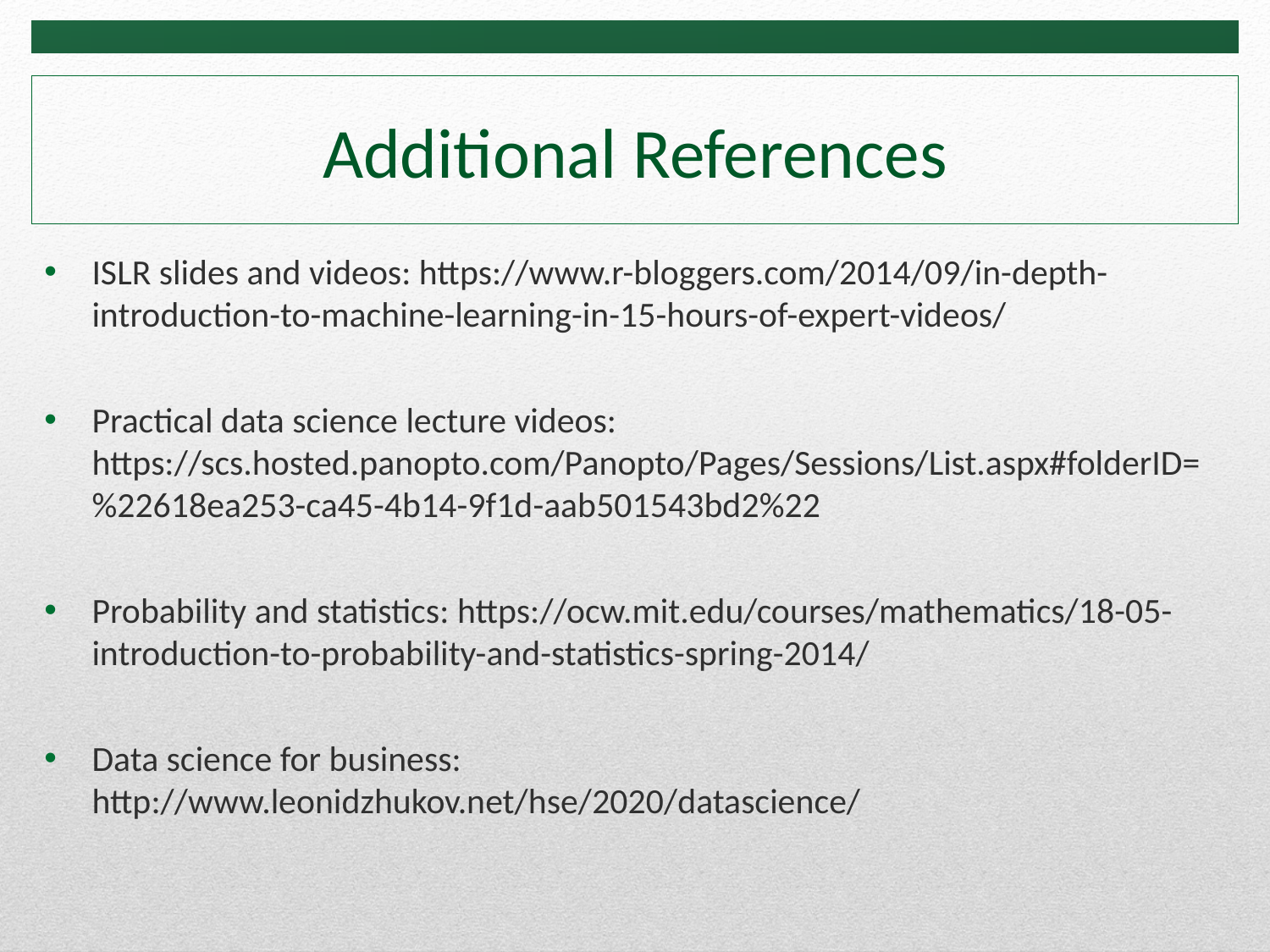

# Additional References
ISLR slides and videos: https://www.r-bloggers.com/2014/09/in-depth-introduction-to-machine-learning-in-15-hours-of-expert-videos/

Practical data science lecture videos: https://scs.hosted.panopto.com/Panopto/Pages/Sessions/List.aspx#folderID=%22618ea253-ca45-4b14-9f1d-aab501543bd2%22

Probability and statistics: https://ocw.mit.edu/courses/mathematics/18-05-introduction-to-probability-and-statistics-spring-2014/

Data science for business: http://www.leonidzhukov.net/hse/2020/datascience/